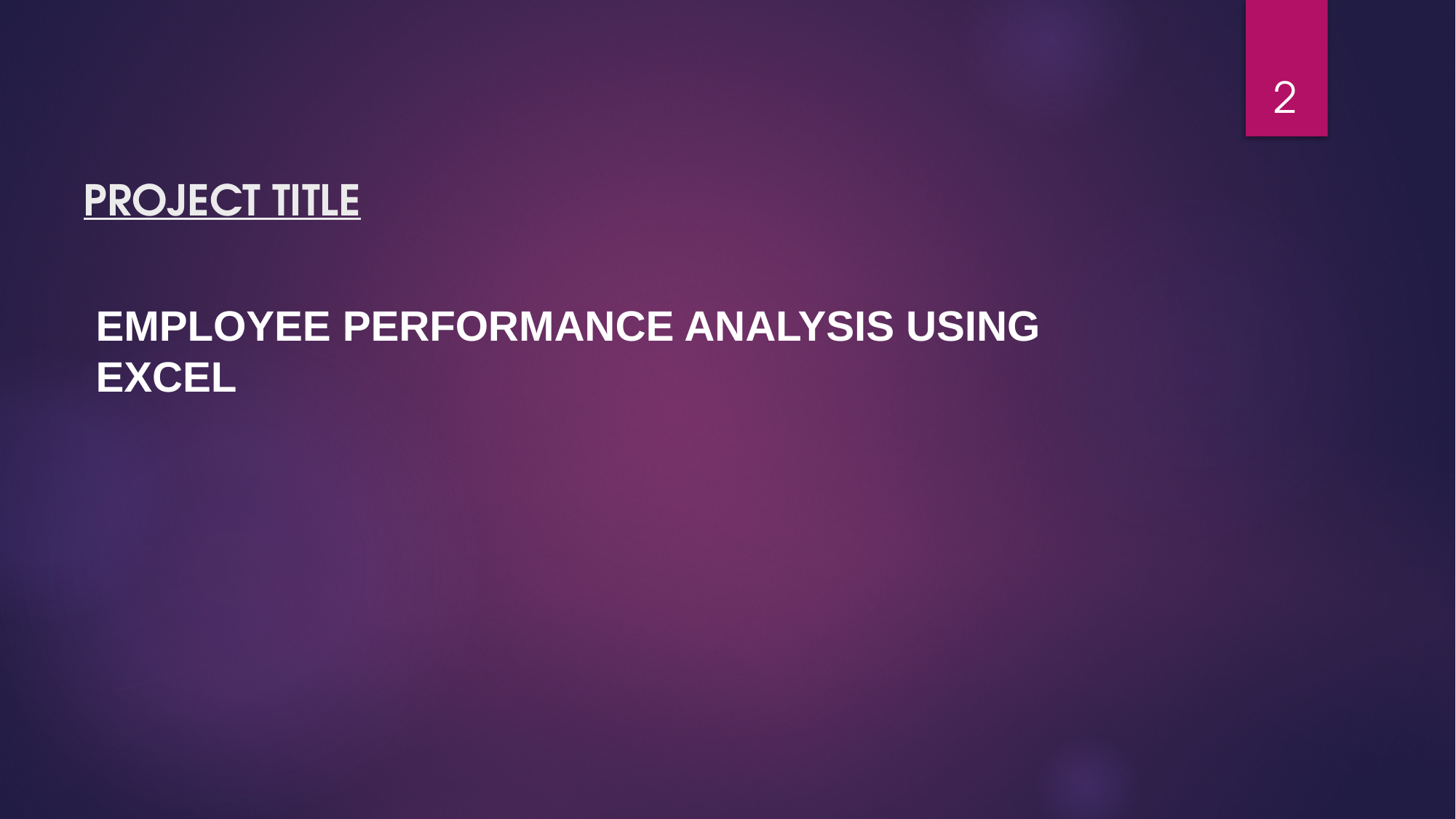

2
# PROJECT TITLE
Employee performance analysis using excel